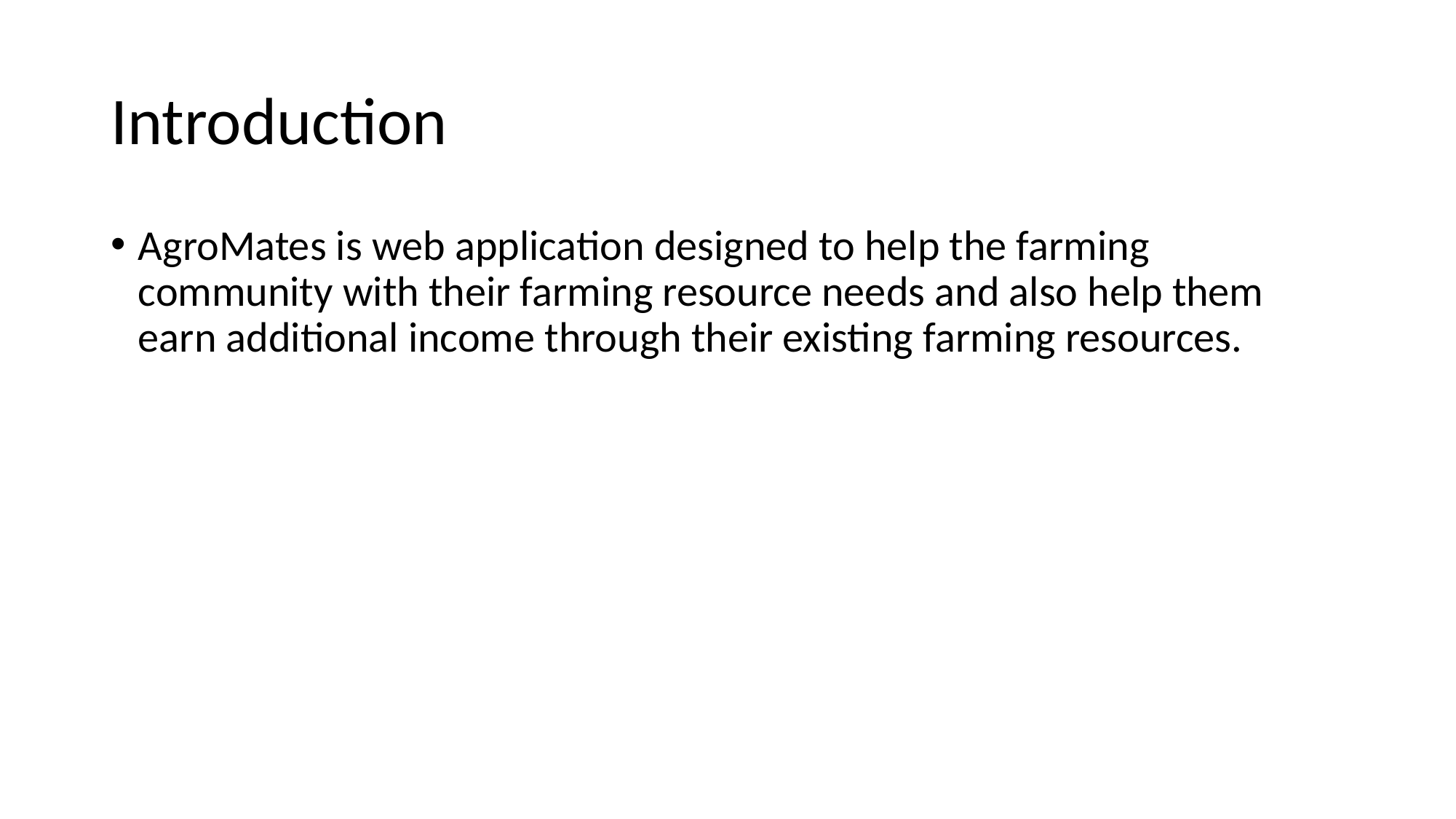

# Introduction
AgroMates is web application designed to help the farming community with their farming resource needs and also help them earn additional income through their existing farming resources.